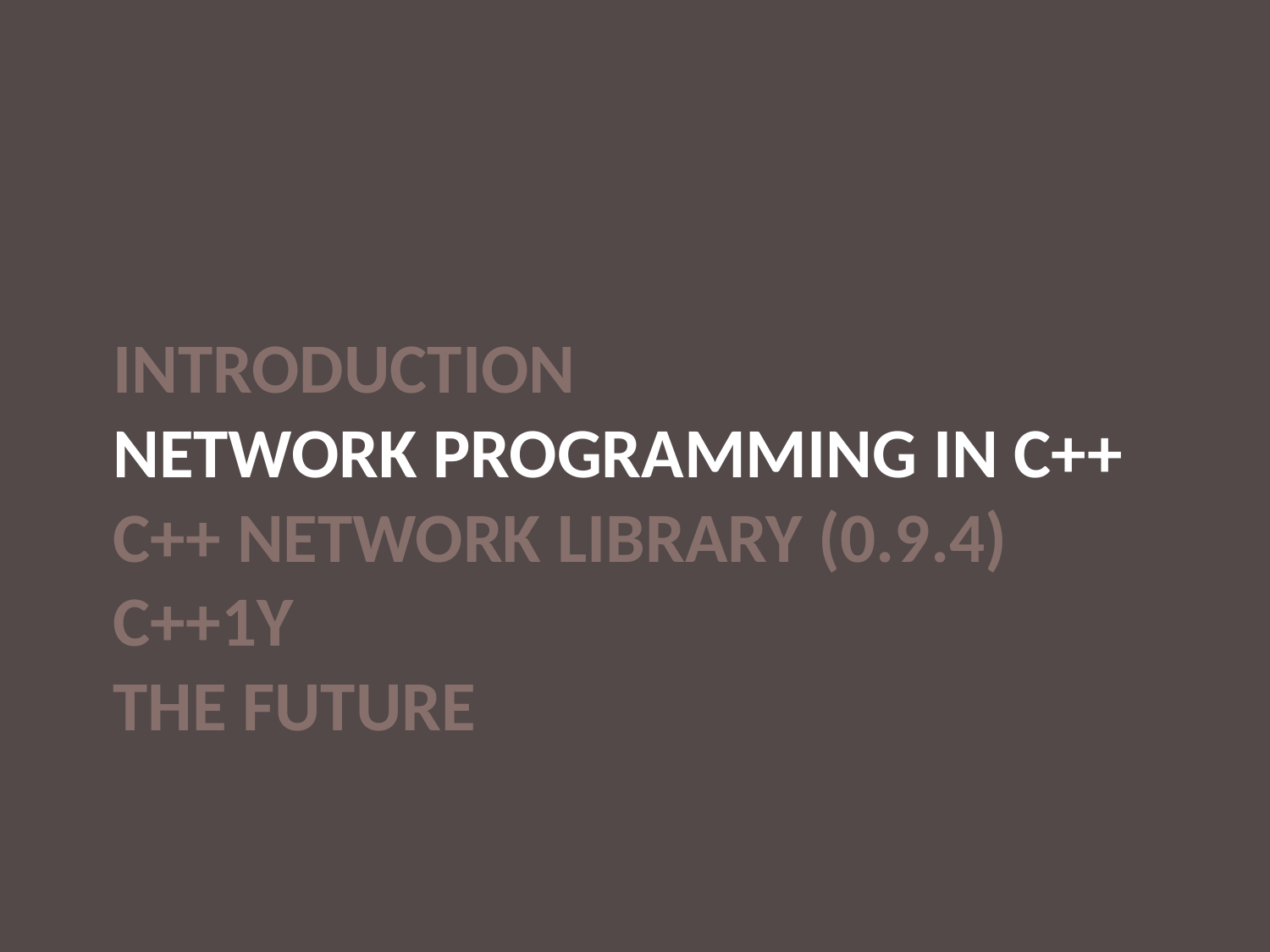

# Introduction Network Programming in C++ C++ Network library (0.9.4) C++1y The Future